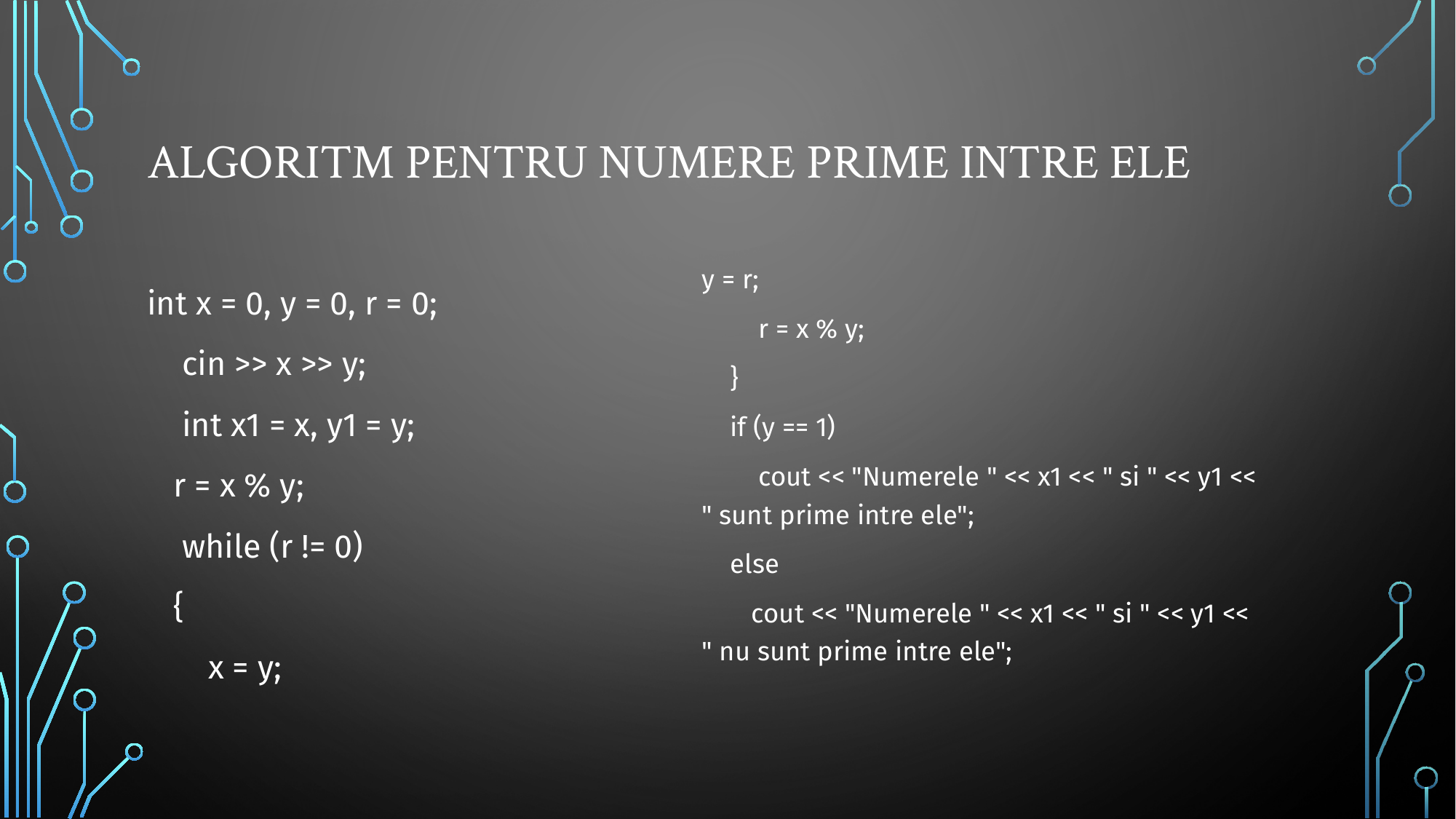

# Algoritm pentru numere prime intre ele
y = r;
        r = x % y;
    }
    if (y == 1)
        cout << "Numerele " << x1 << " si " << y1 << " sunt prime intre ele";
    else
       cout << "Numerele " << x1 << " si " << y1 << " nu sunt prime intre ele";
int x = 0, y = 0, r = 0;
    cin >> x >> y;
    int x1 = x, y1 = y;
   r = x % y;
    while (r != 0)
   {
       x = y;